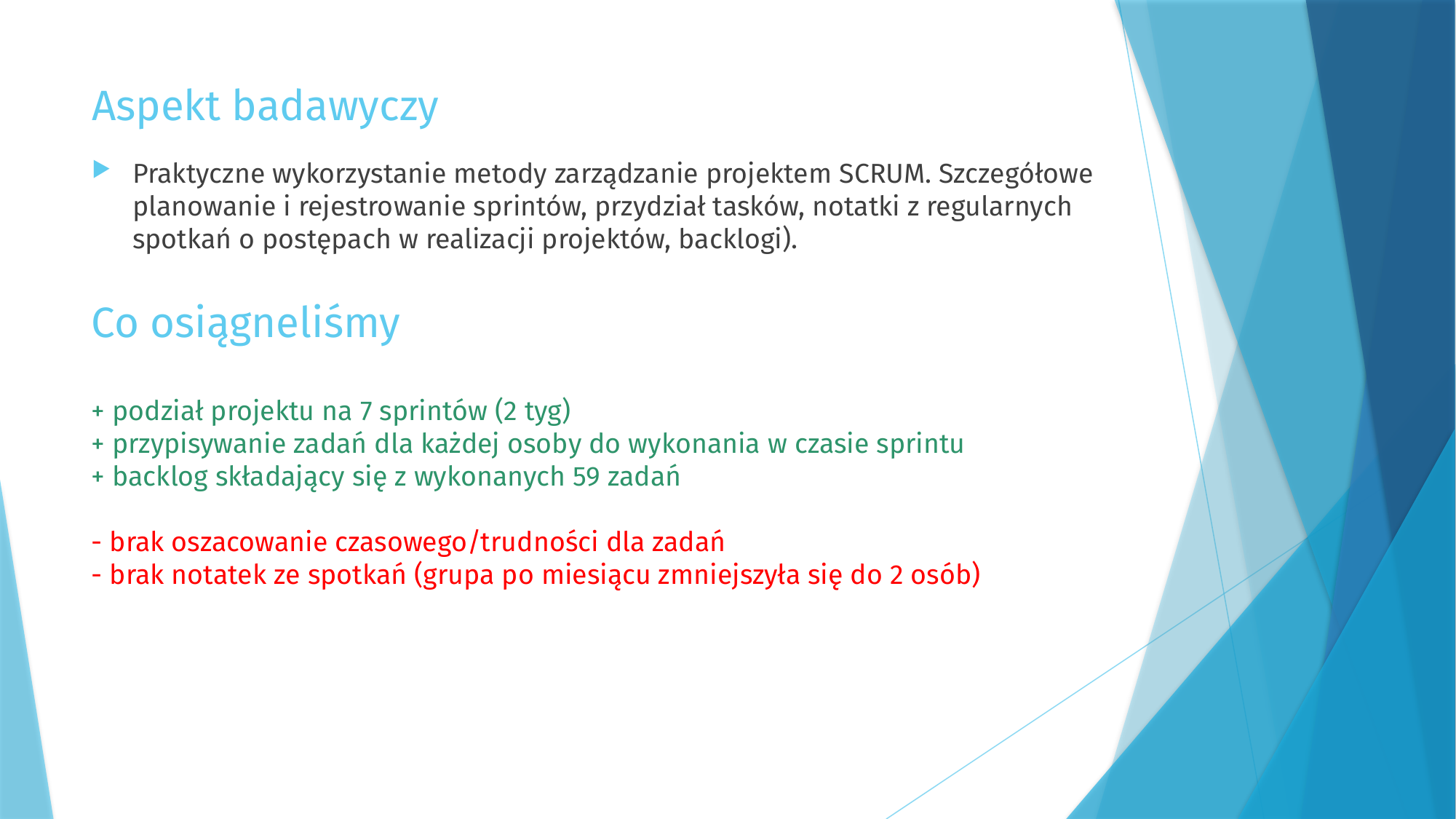

# Aspekt badawyczy
Praktyczne wykorzystanie metody zarządzanie projektem SCRUM. Szczegółowe planowanie i rejestrowanie sprintów, przydział tasków, notatki z regularnych spotkań o postępach w realizacji projektów, backlogi).
Co osiągneliśmy
+ podział projektu na 7 sprintów (2 tyg)
+ przypisywanie zadań dla każdej osoby do wykonania w czasie sprintu
+ backlog składający się z wykonanych 59 zadań

- brak oszacowanie czasowego/trudności dla zadań
- brak notatek ze spotkań (grupa po miesiącu zmniejszyła się do 2 osób)